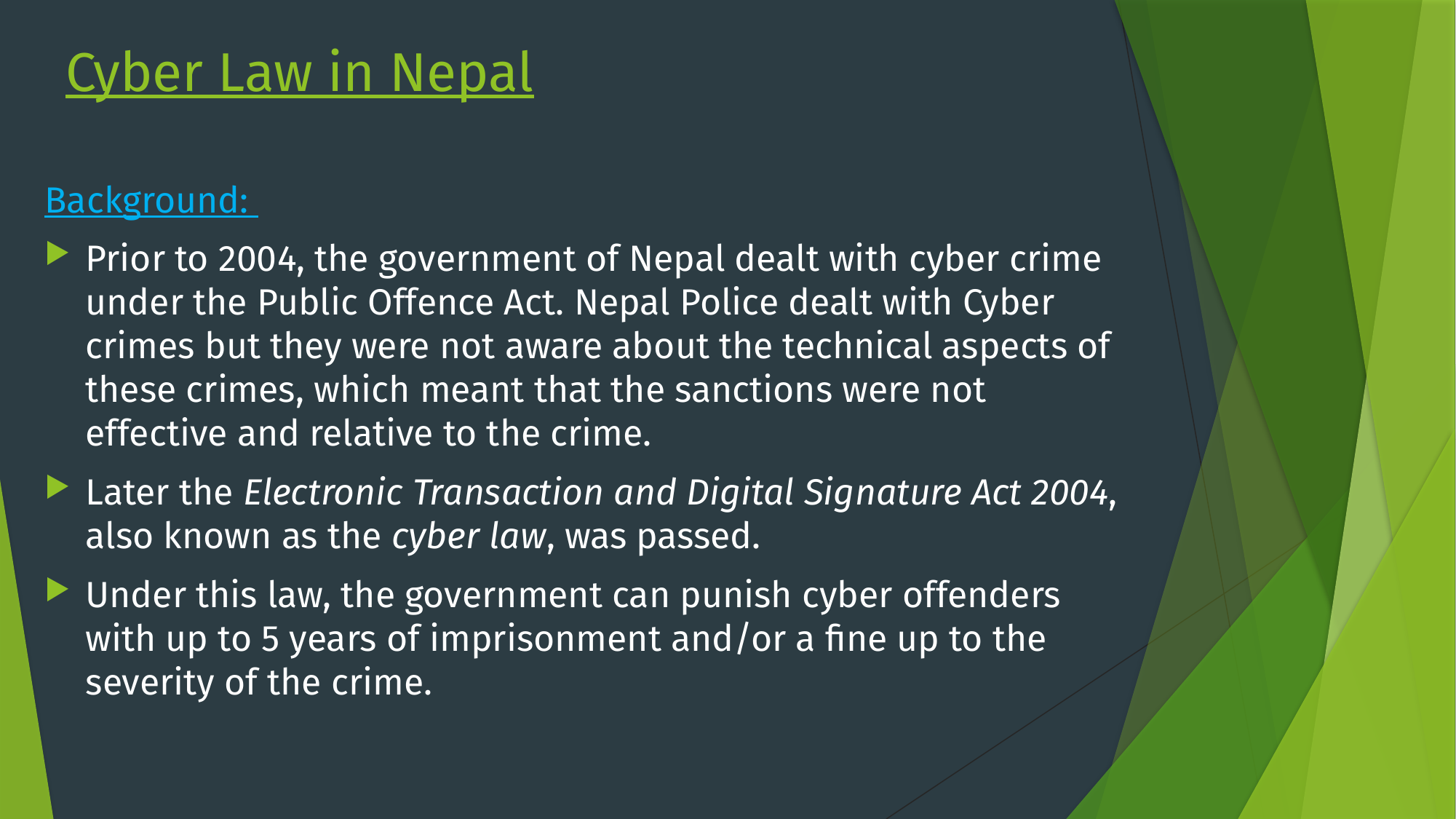

# Cyber Law in Nepal
Background:
Prior to 2004, the government of Nepal dealt with cyber crime under the Public Offence Act. Nepal Police dealt with Cyber crimes but they were not aware about the technical aspects of these crimes, which meant that the sanctions were not effective and relative to the crime.
Later the Electronic Transaction and Digital Signature Act 2004, also known as the cyber law, was passed.
Under this law, the government can punish cyber offenders with up to 5 years of imprisonment and/or a fine up to the severity of the crime.